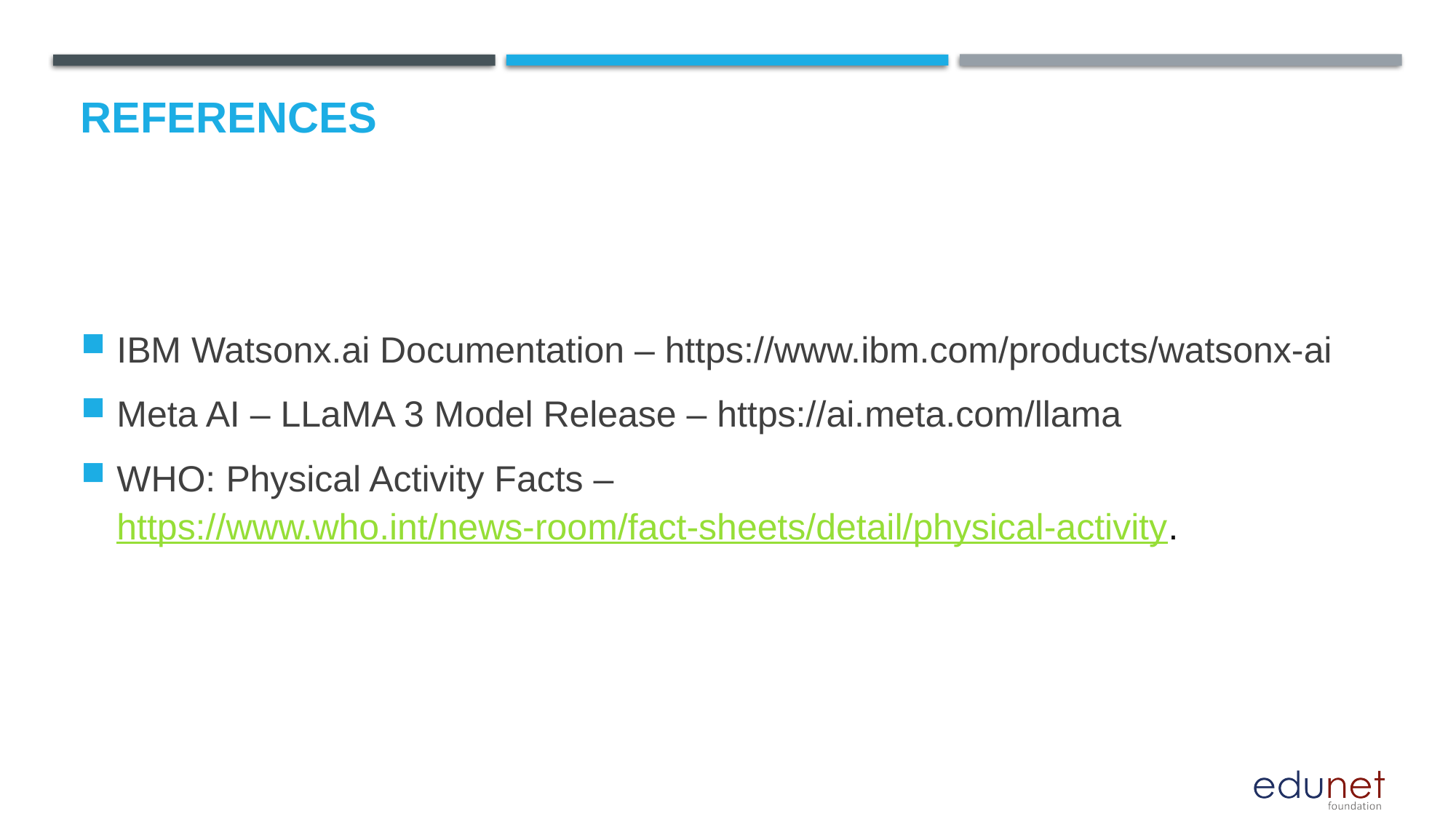

# References
IBM Watsonx.ai Documentation – https://www.ibm.com/products/watsonx-ai
Meta AI – LLaMA 3 Model Release – https://ai.meta.com/llama
WHO: Physical Activity Facts – https://www.who.int/news-room/fact-sheets/detail/physical-activity.